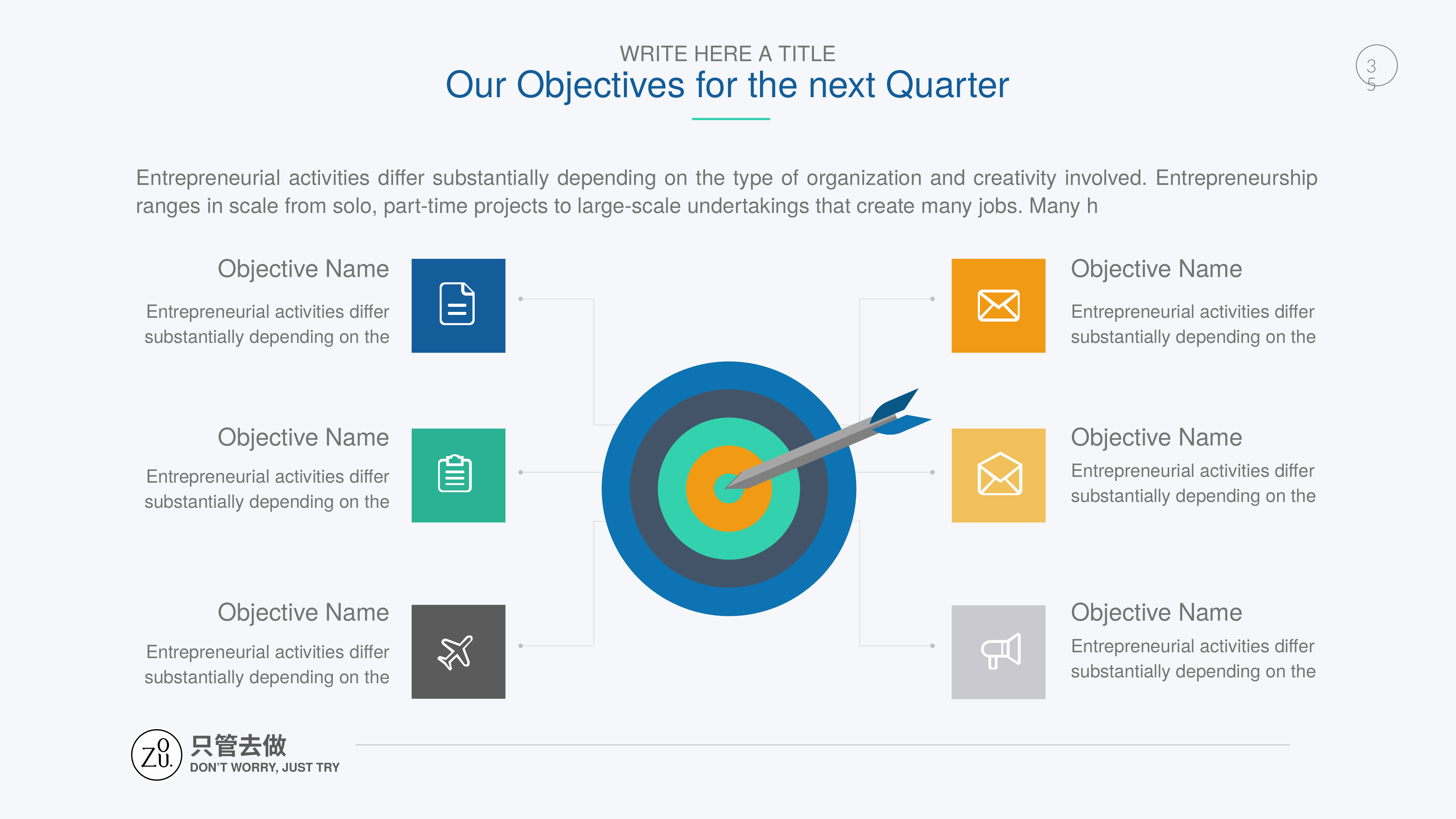

WRITE HERE A TITLE
Our Objectives for the next Quarter
35

Entrepreneurial activities differ substantially depending on the type of organization and creativity involved. Entrepreneurship ranges in scale from solo, part-time projects to large-scale undertakings that create many jobs. Many h
Objective Name
Objective Name

Entrepreneurial activities differ substantially depending on the
Entrepreneurial activities differ substantially depending on the

Objective Name
Objective Name

Entrepreneurial activities differ substantially depending on the
Entrepreneurial activities differ substantially depending on the

Objective Name
Objective Name

Entrepreneurial activities differ substantially depending on the
Entrepreneurial activities differ substantially depending on the